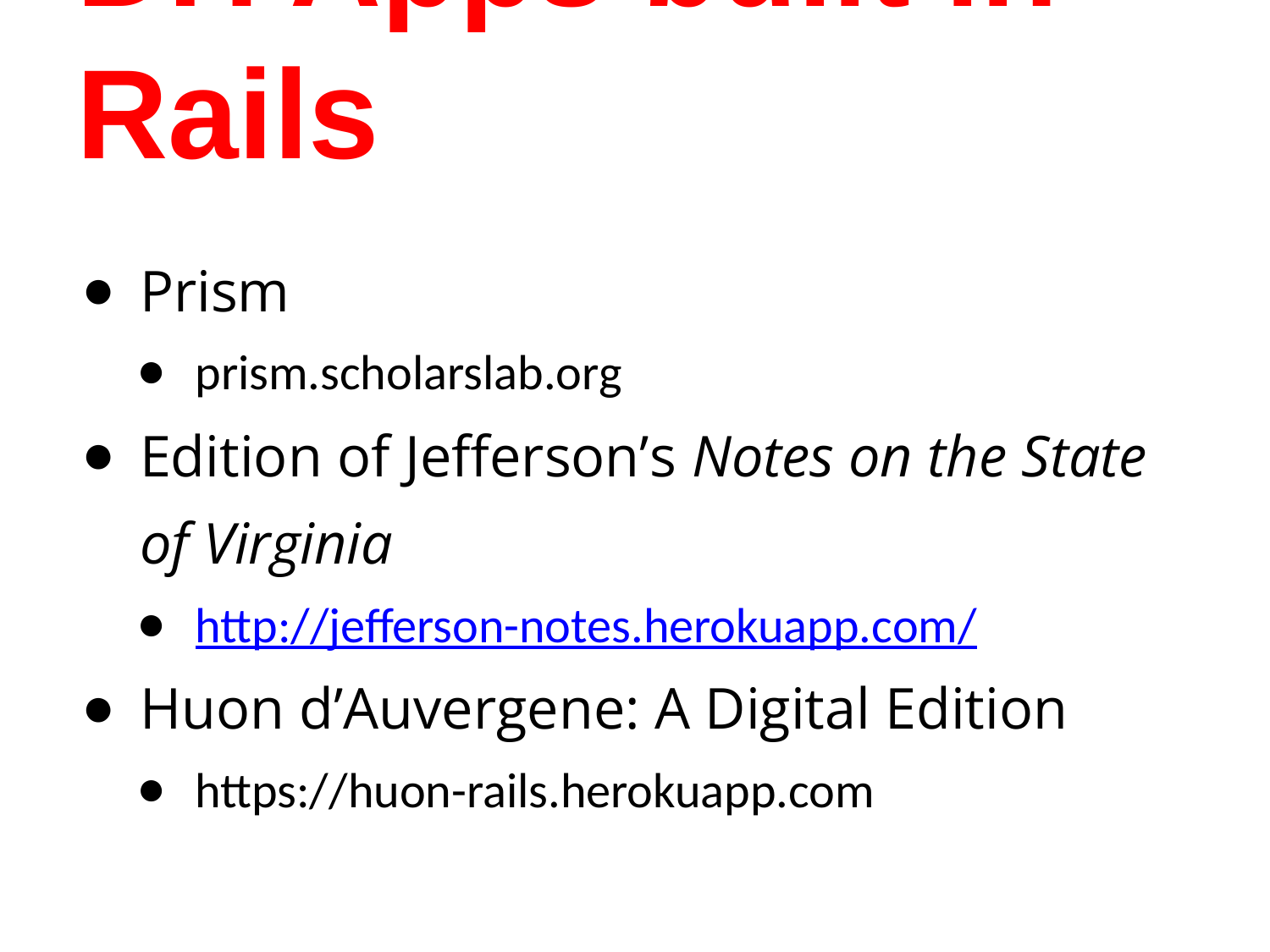

# DH Apps built in Rails
Prism
prism.scholarslab.org
Edition of Jefferson’s Notes on the State of Virginia
http://jefferson-notes.herokuapp.com/
Huon d’Auvergene: A Digital Edition
https://huon-rails.herokuapp.com